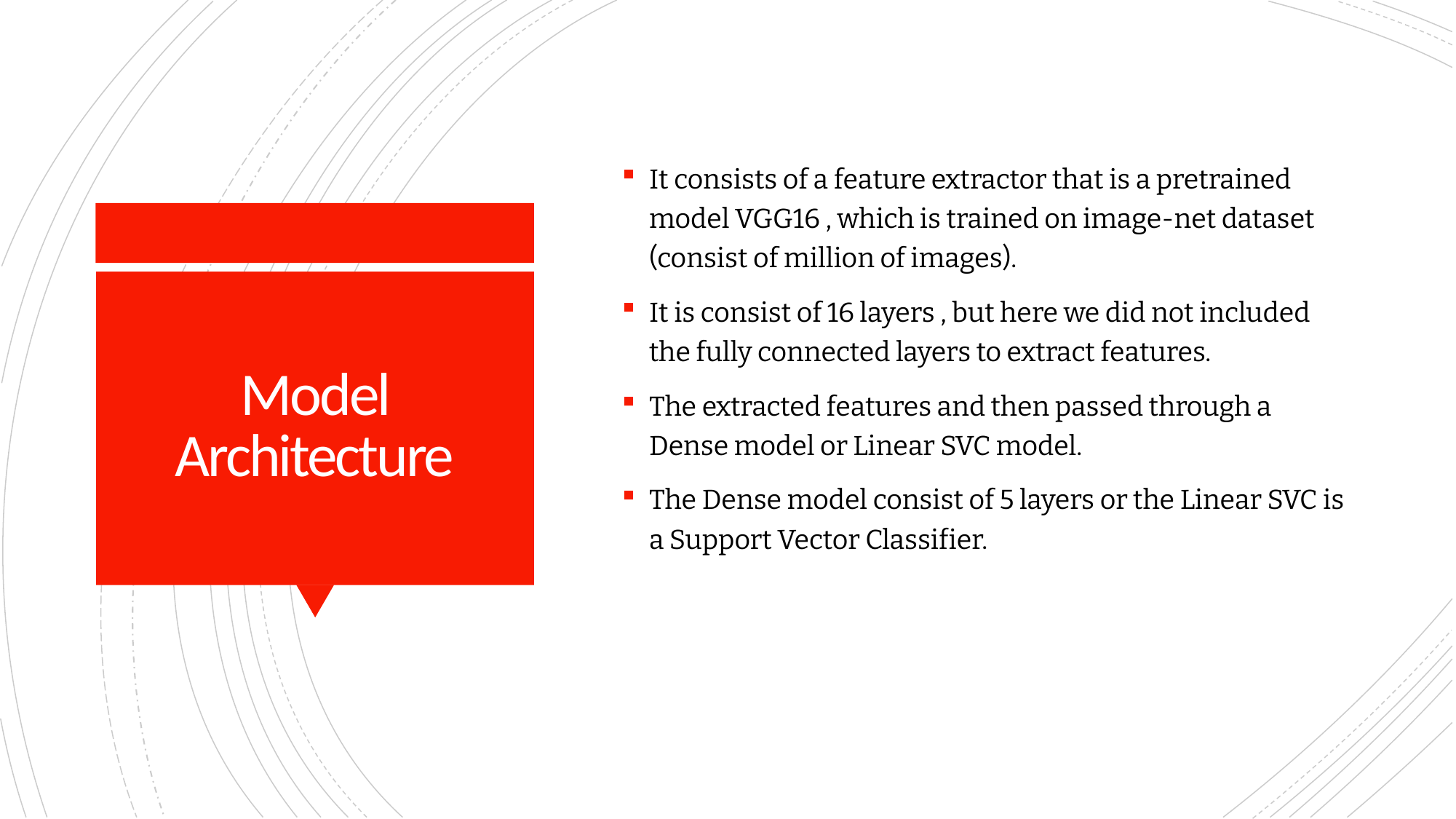

It consists of a feature extractor that is a pretrained model VGG16 , which is trained on image-net dataset (consist of million of images).
It is consist of 16 layers , but here we did not included the fully connected layers to extract features.
The extracted features and then passed through a Dense model or Linear SVC model.
The Dense model consist of 5 layers or the Linear SVC is a Support Vector Classifier.

# Model Architecture